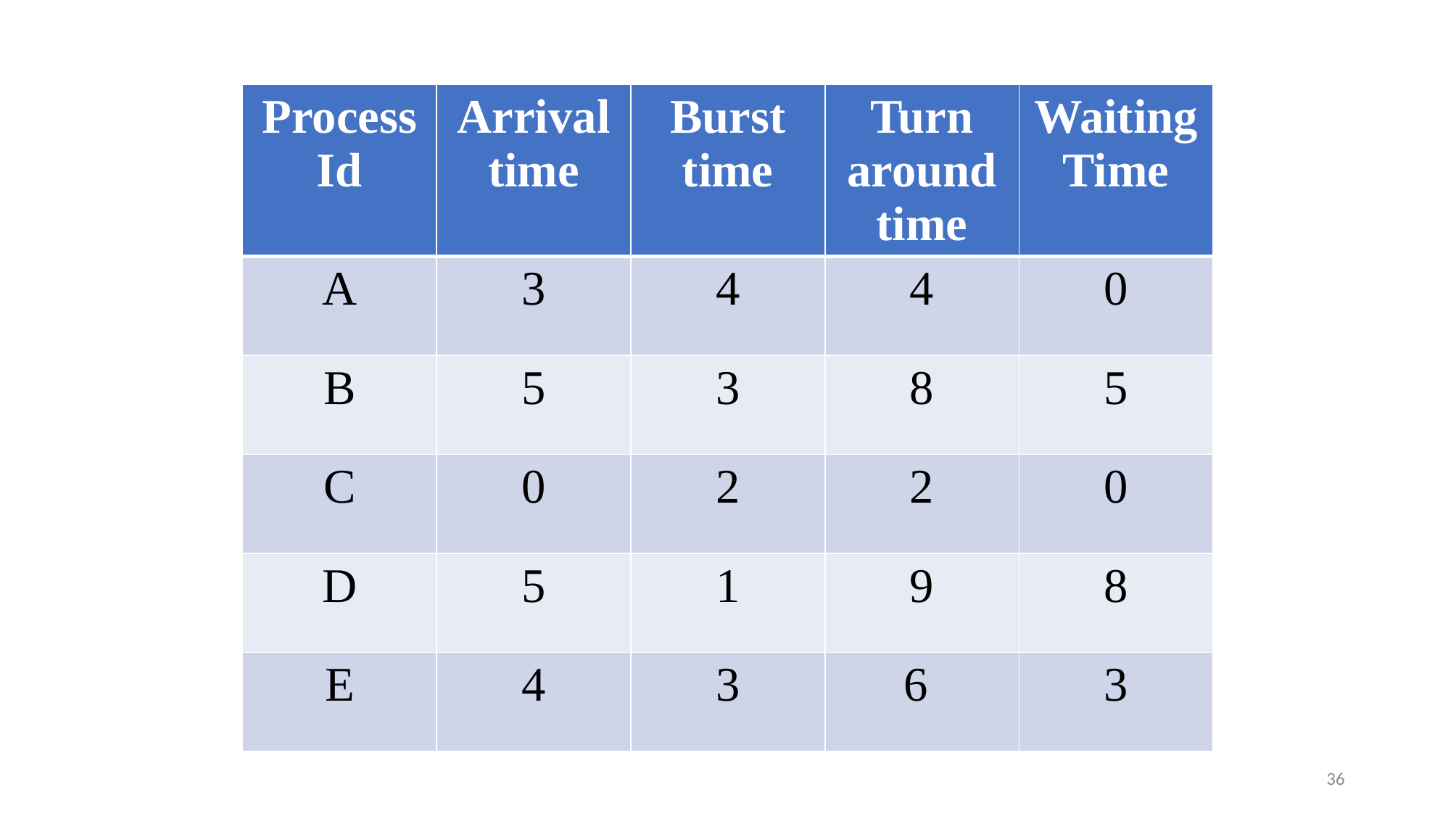

| Process Id | Arrival time | Burst time | Turn around time | Waiting Time |
| --- | --- | --- | --- | --- |
| A | 3 | 4 | 4 | 0 |
| B | 5 | 3 | 8 | 5 |
| C | 0 | 2 | 2 | 0 |
| D | 5 | 1 | 9 | 8 |
| E | 4 | 3 | 6 | 3 |
36